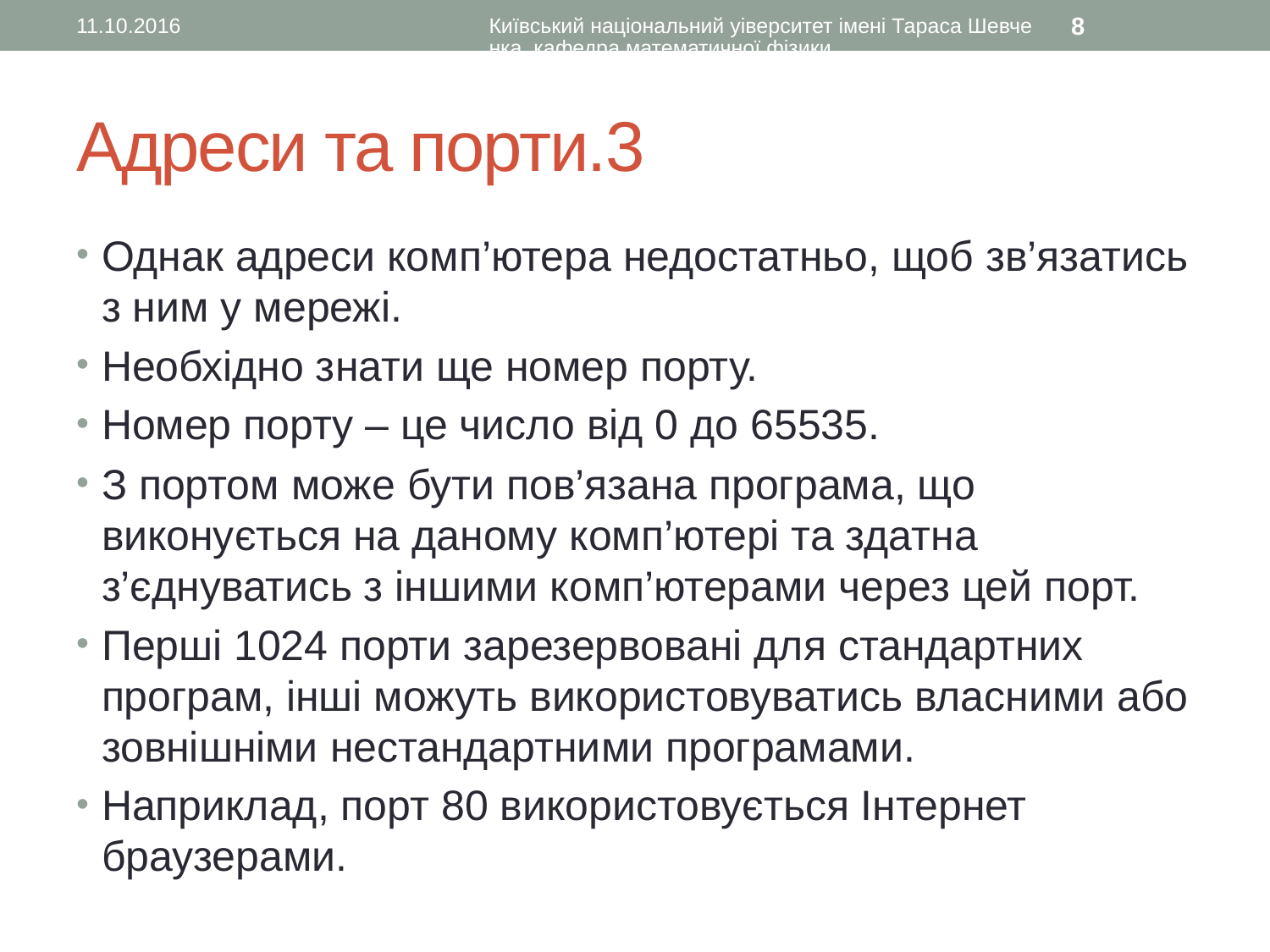

11.10.2016
Київський національний уіверситет імені Тараса Шевченка, кафедра математичної фізики
8
# Адреси та порти.3
Однак адреси комп’ютера недостатньо, щоб зв’язатись з ним у мережі.
Необхідно знати ще номер порту.
Номер порту – це число від 0 до 65535.
З портом може бути пов’язана програма, що виконується на даному комп’ютері та здатна з’єднуватись з іншими комп’ютерами через цей порт.
Перші 1024 порти зарезервовані для стандартних програм, інші можуть використовуватись власними або зовнішніми нестандартними програмами.
Наприклад, порт 80 використовується Інтернет браузерами.